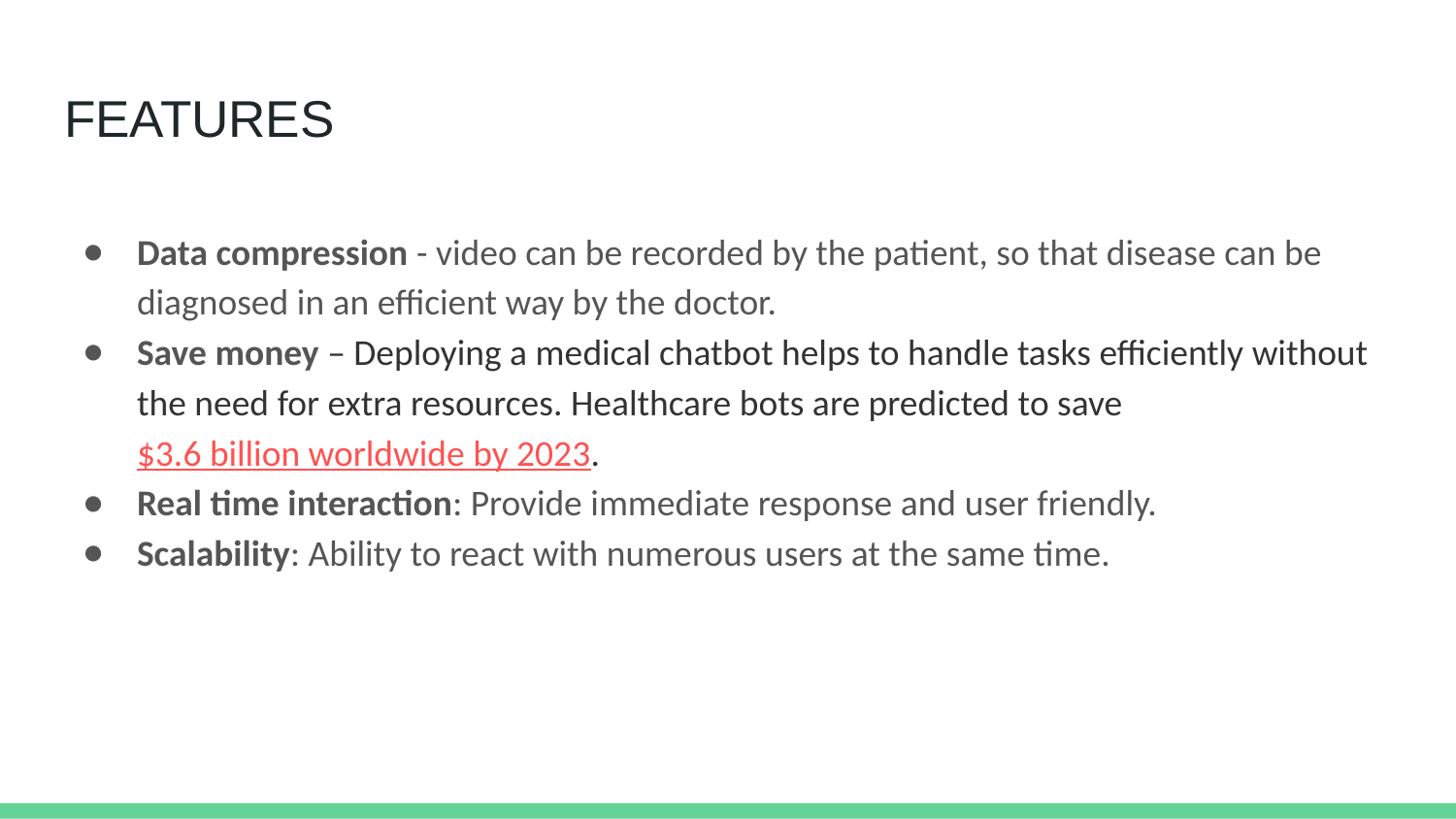

# FEATURES
Data compression - video can be recorded by the patient, so that disease can be diagnosed in an efficient way by the doctor.
Save money – Deploying a medical chatbot helps to handle tasks efficiently without the need for extra resources. Healthcare bots are predicted to save $3.6 billion worldwide by 2023.
Real time interaction: Provide immediate response and user friendly.
Scalability: Ability to react with numerous users at the same time.